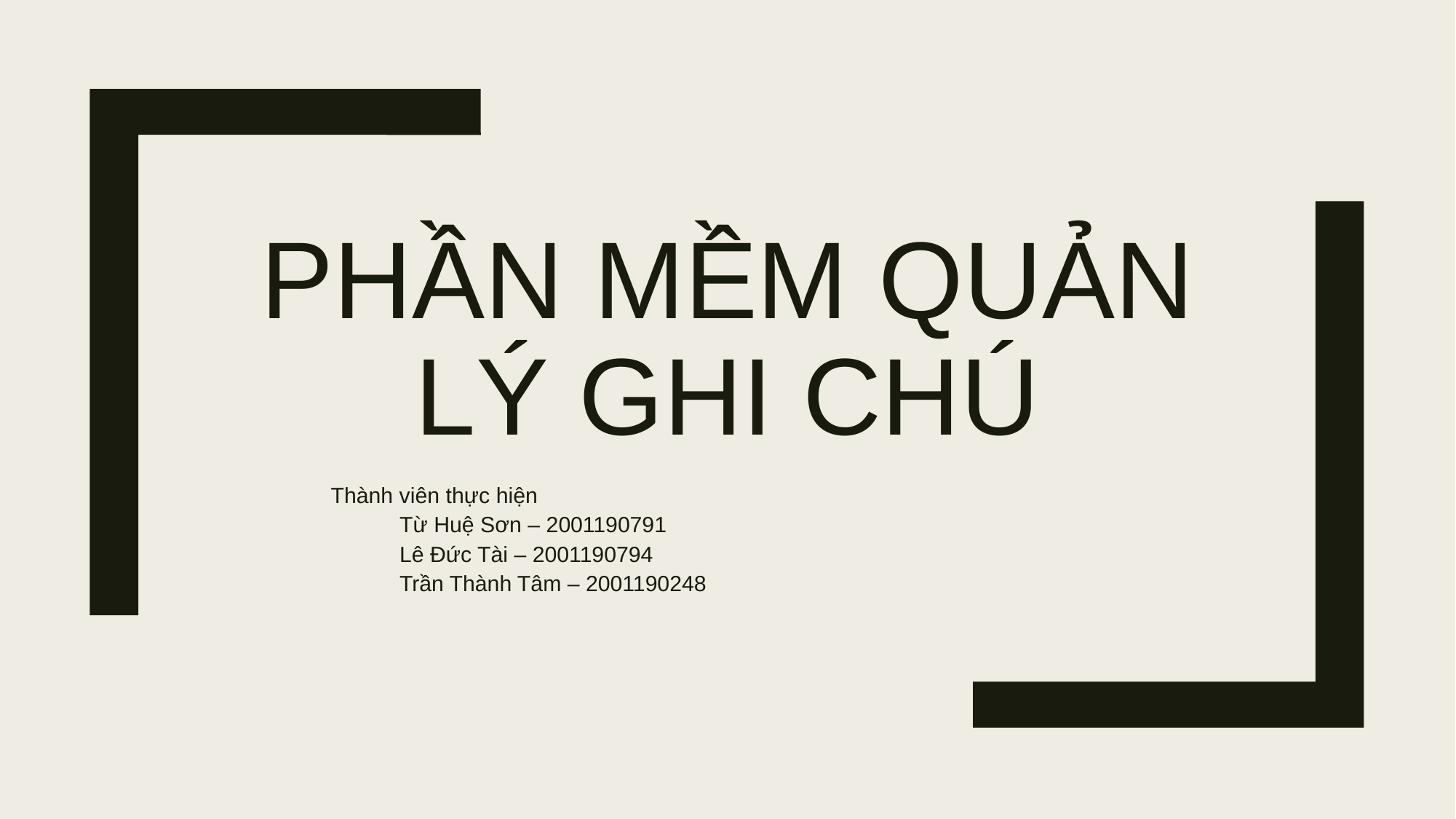

# phần mềm quản lý ghi chú
Thành viên thực hiện
	Từ Huệ Sơn – 2001190791
	Lê Đức Tài – 2001190794
	Trần Thành Tâm – 2001190248